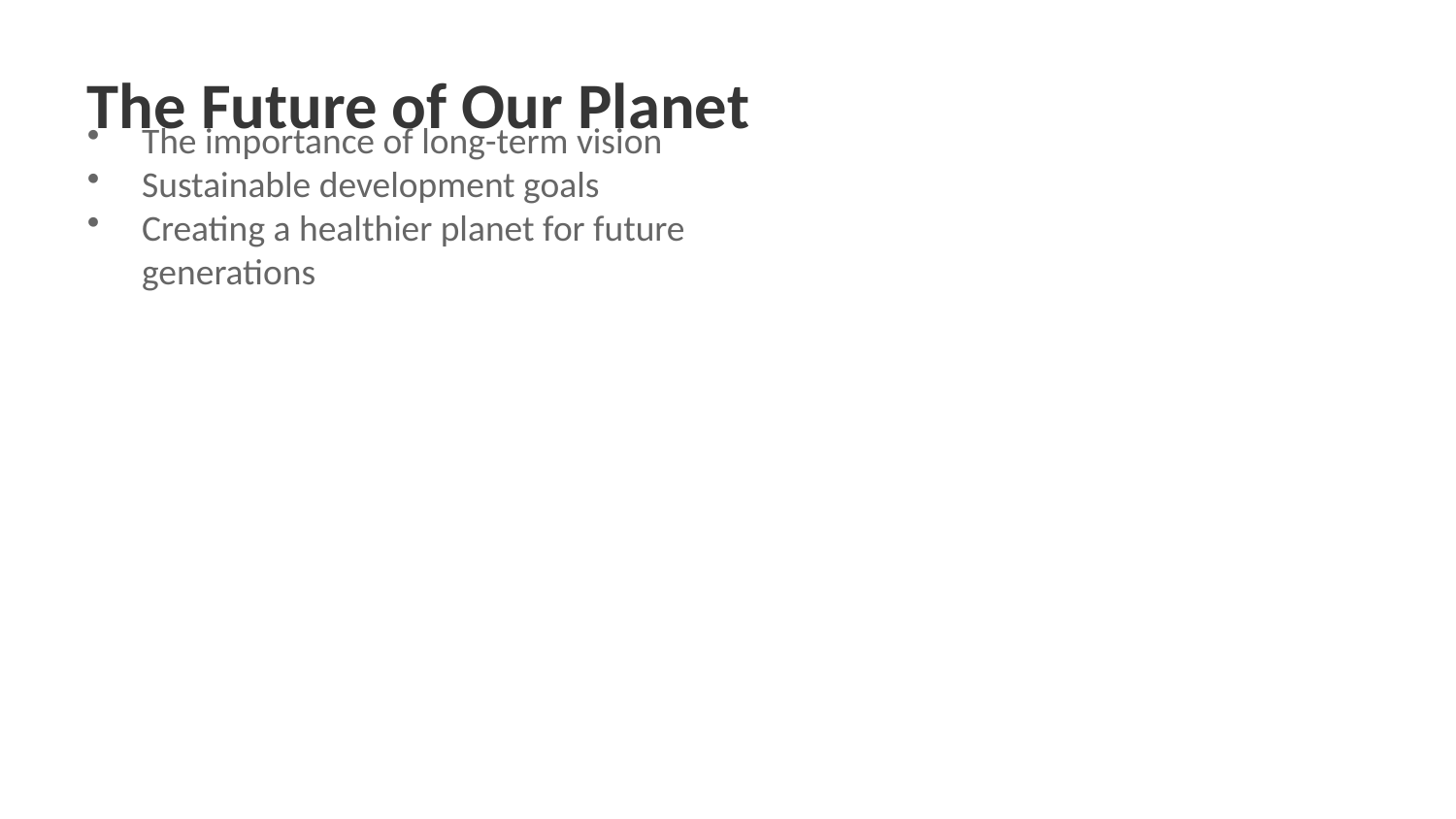

The Future of Our Planet
The importance of long-term vision
Sustainable development goals
Creating a healthier planet for future generations